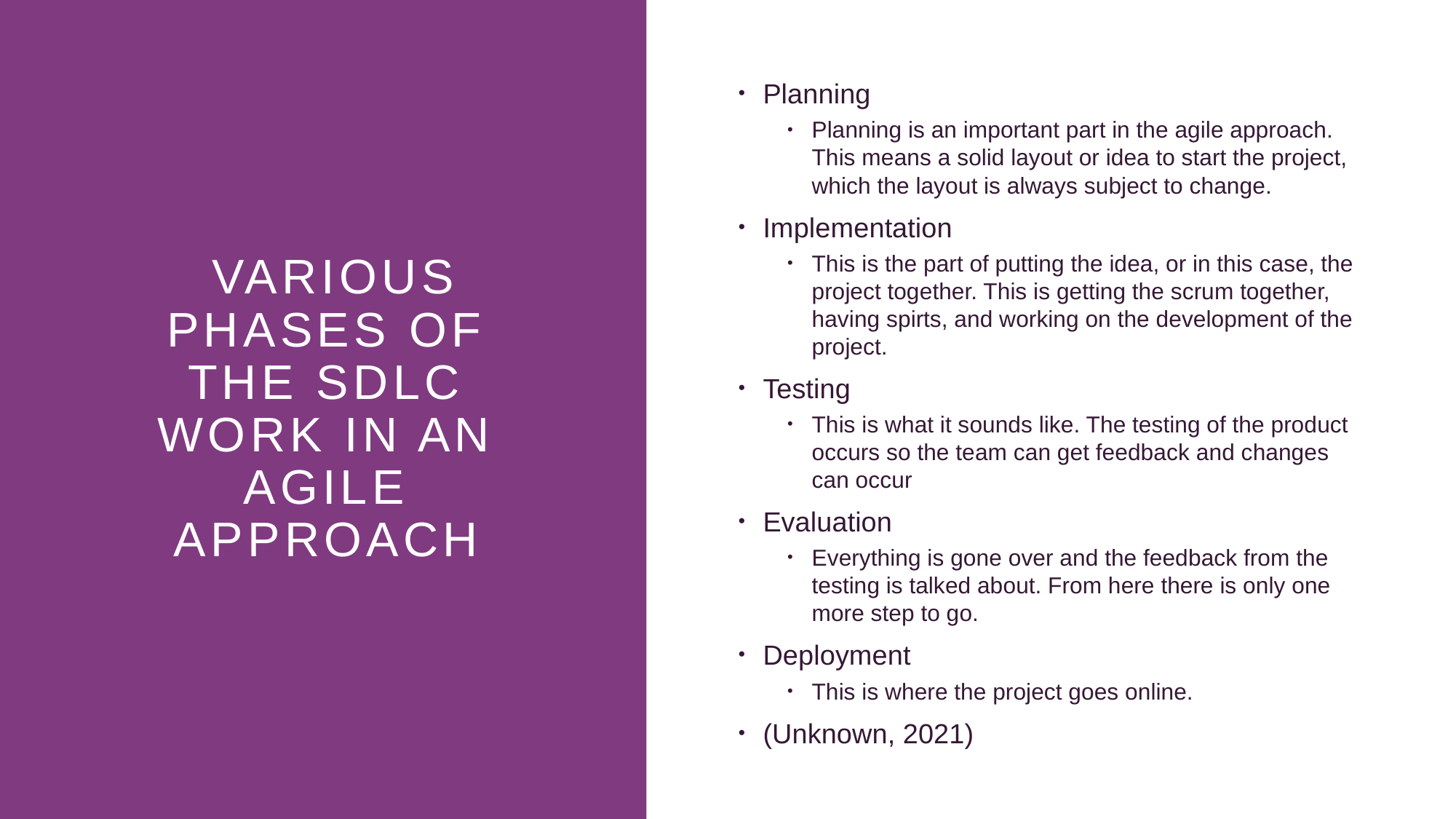

Planning
Planning is an important part in the agile approach. This means a solid layout or idea to start the project, which the layout is always subject to change.
Implementation
This is the part of putting the idea, or in this case, the project together. This is getting the scrum together, having spirts, and working on the development of the project.
Testing
This is what it sounds like. The testing of the product occurs so the team can get feedback and changes can occur
Evaluation
Everything is gone over and the feedback from the testing is talked about. From here there is only one more step to go.
Deployment
This is where the project goes online.
(Unknown, 2021)
# various phases of the SDLC work in an agile approach